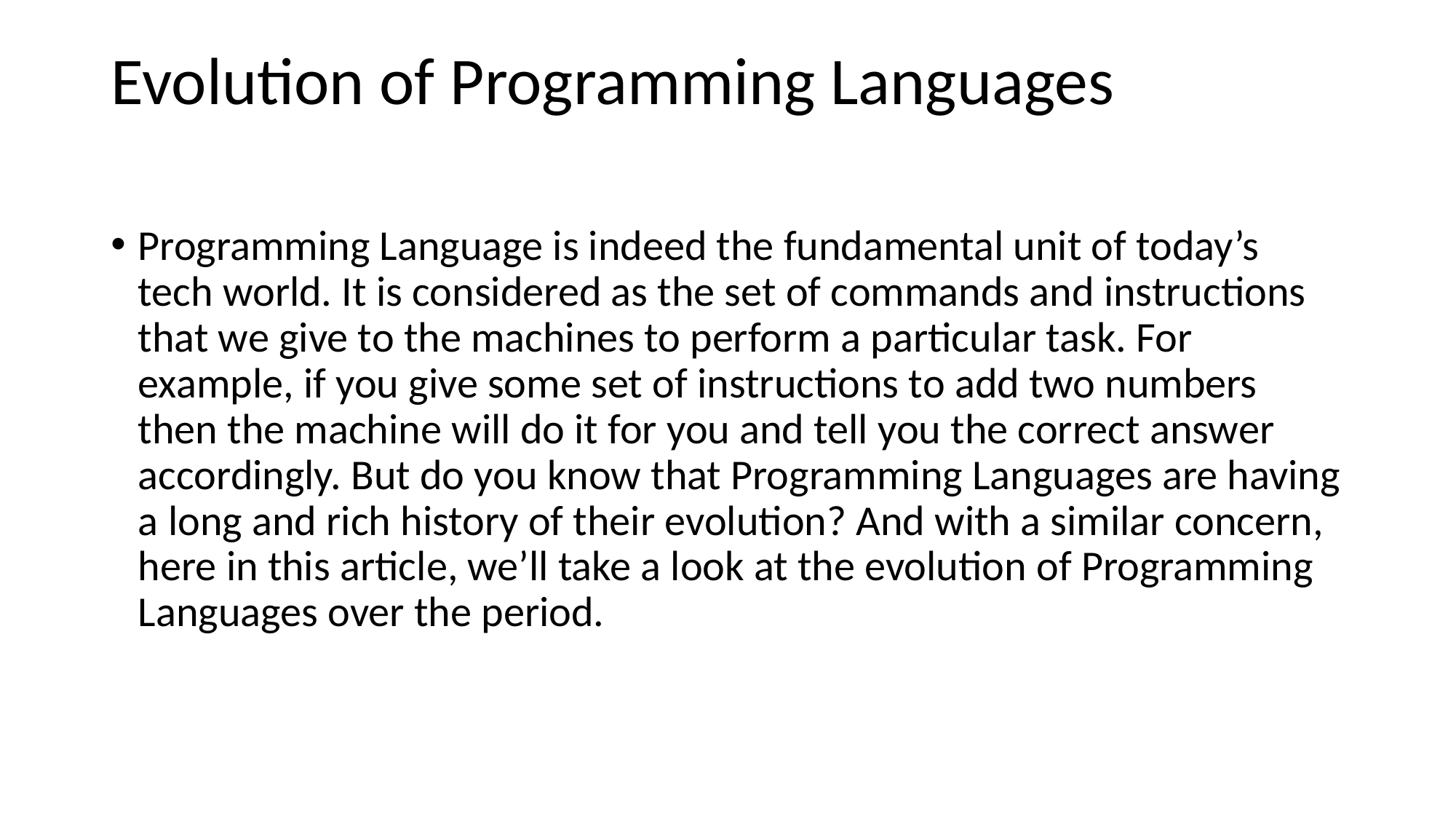

# Evolution of Programming Languages
Programming Language is indeed the fundamental unit of today’s tech world. It is considered as the set of commands and instructions that we give to the machines to perform a particular task. For example, if you give some set of instructions to add two numbers then the machine will do it for you and tell you the correct answer accordingly. But do you know that Programming Languages are having a long and rich history of their evolution? And with a similar concern, here in this article, we’ll take a look at the evolution of Programming Languages over the period.